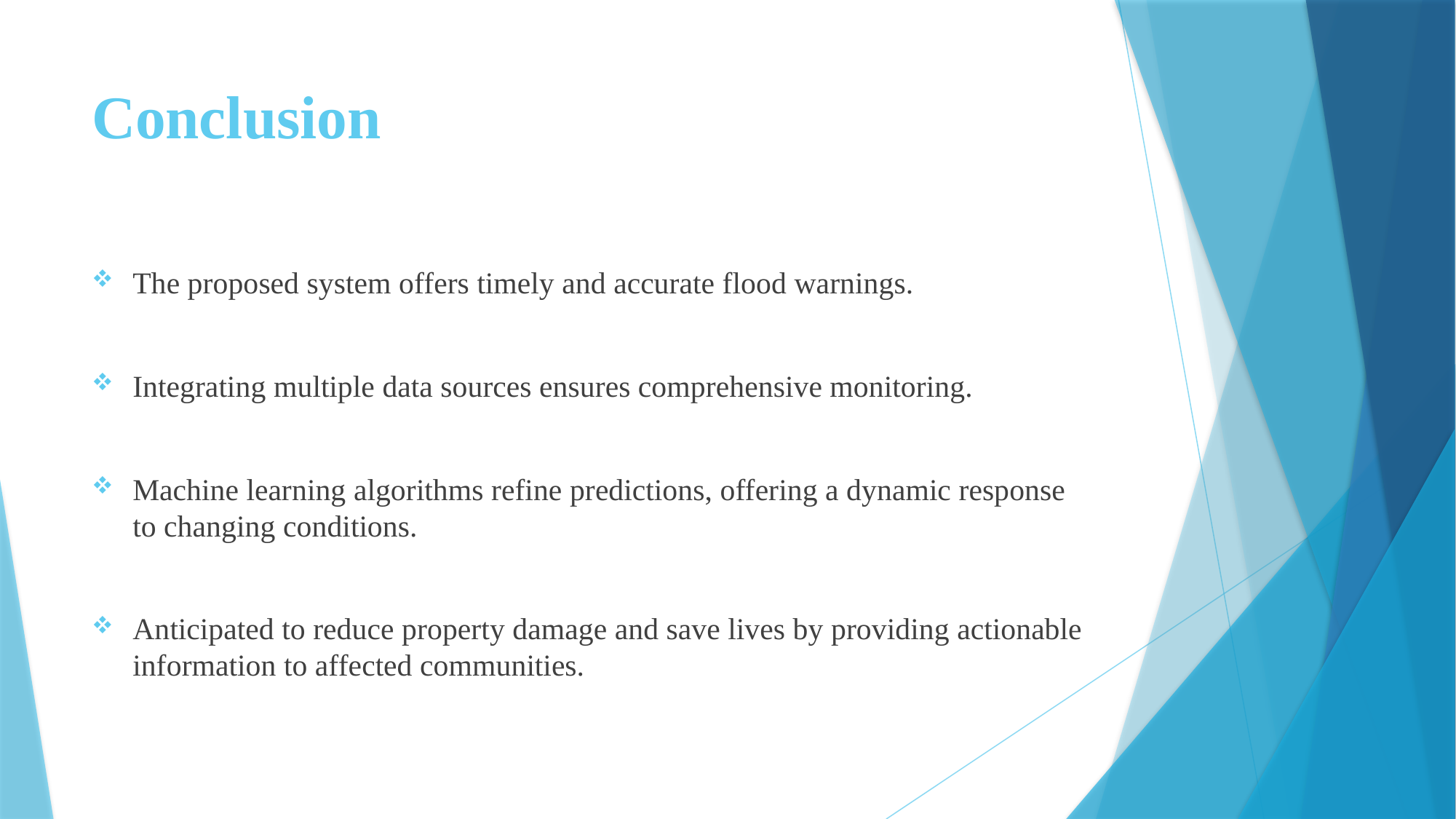

# Conclusion
The proposed system offers timely and accurate flood warnings.

Integrating multiple data sources ensures comprehensive monitoring.

Machine learning algorithms refine predictions, offering a dynamic response to changing conditions.

Anticipated to reduce property damage and save lives by providing actionable information to affected communities.